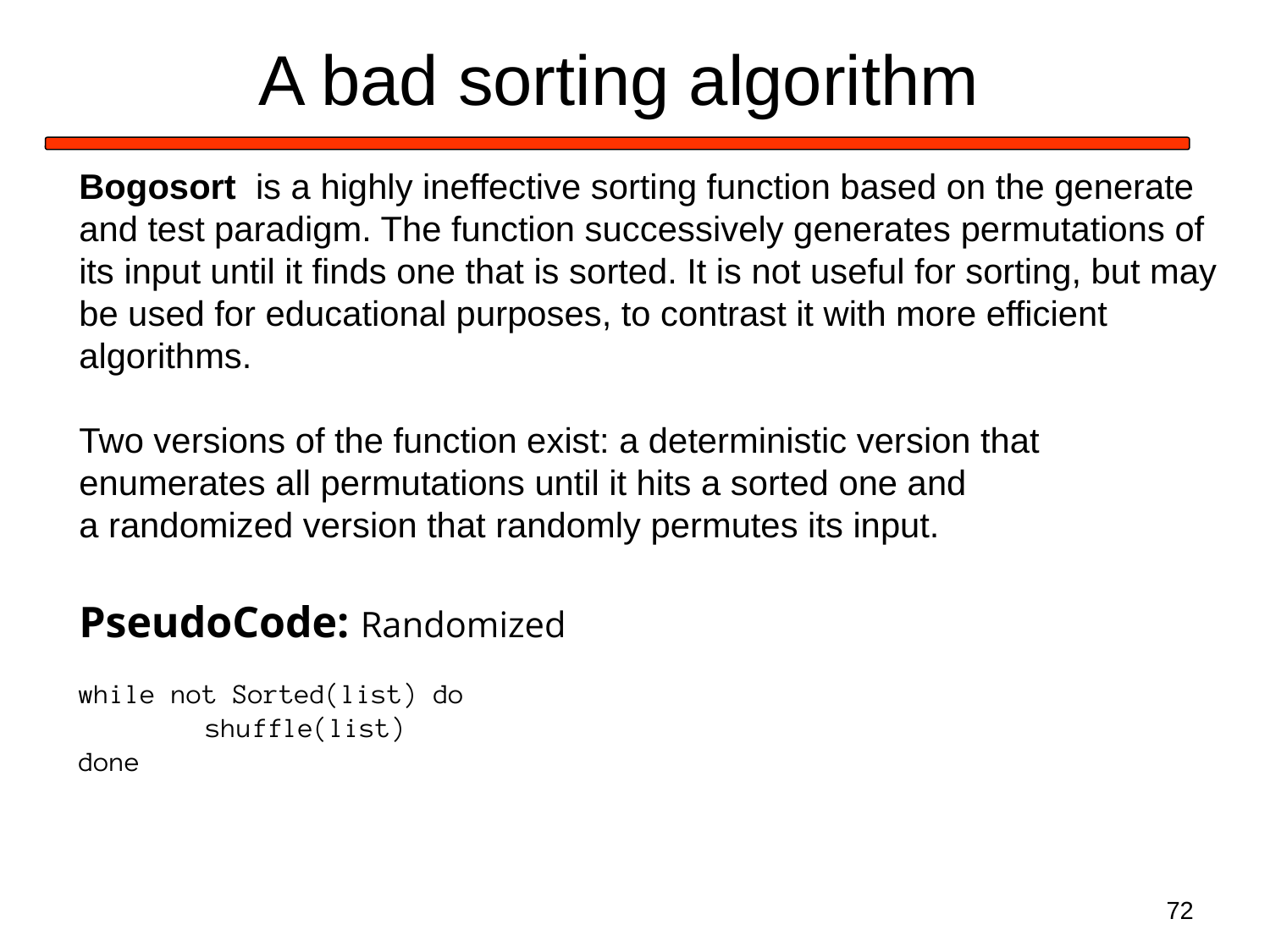

# A bad sorting algorithm
Bogosort  is a highly ineffective sorting function based on the generate and test paradigm. The function successively generates permutations of its input until it finds one that is sorted. It is not useful for sorting, but may be used for educational purposes, to contrast it with more efficient algorithms.

Two versions of the function exist: a deterministic version that enumerates all permutations until it hits a sorted one and a randomized version that randomly permutes its input.

PseudoCode: Randomized

while not Sorted(list) do
	shuffle(list)
done
72